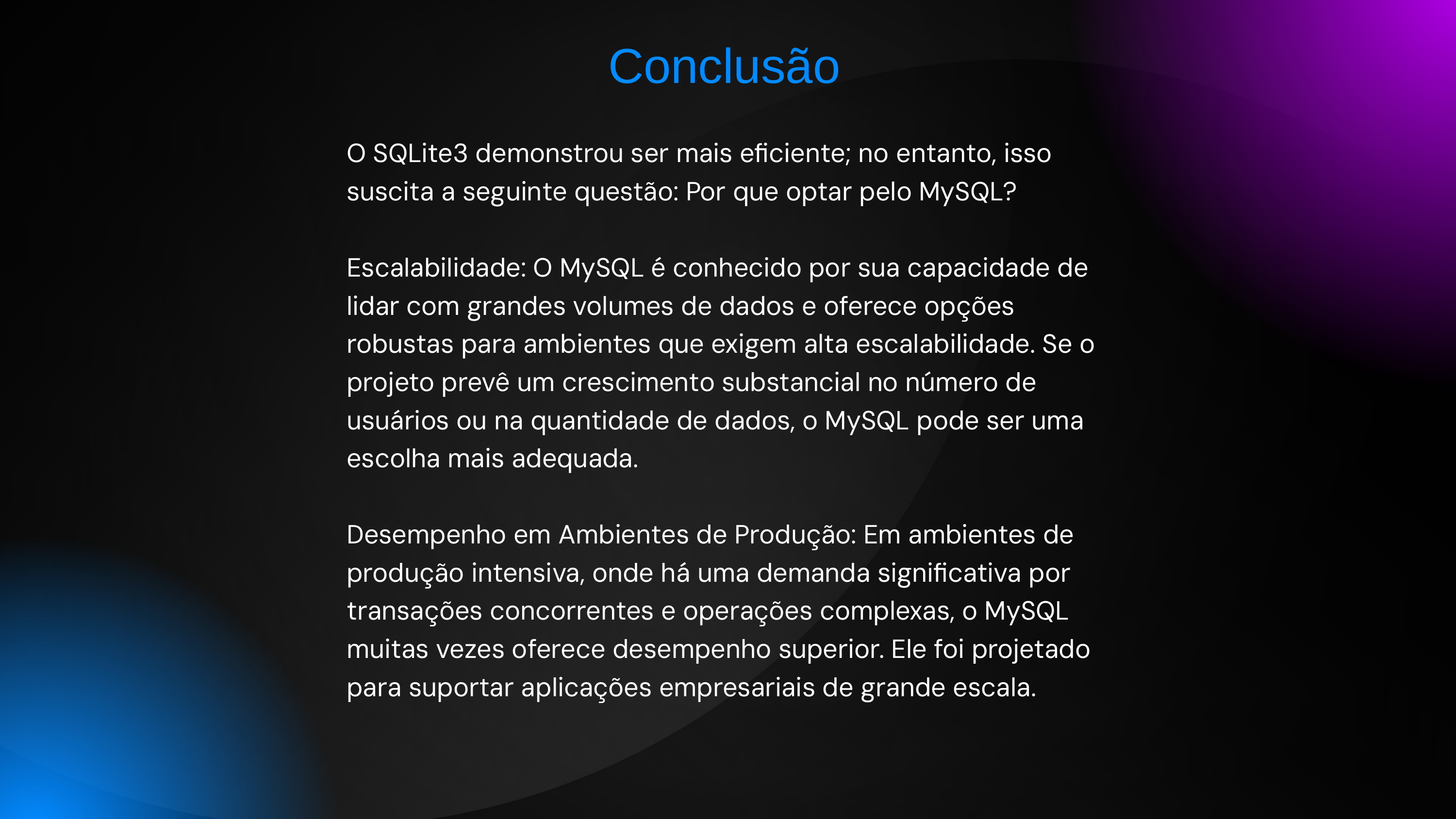

Conclusão
O SQLite3 demonstrou ser mais eficiente; no entanto, isso suscita a seguinte questão: Por que optar pelo MySQL?

Escalabilidade: O MySQL é conhecido por sua capacidade de lidar com grandes volumes de dados e oferece opções robustas para ambientes que exigem alta escalabilidade. Se o projeto prevê um crescimento substancial no número de usuários ou na quantidade de dados, o MySQL pode ser uma escolha mais adequada.

Desempenho em Ambientes de Produção: Em ambientes de produção intensiva, onde há uma demanda significativa por transações concorrentes e operações complexas, o MySQL muitas vezes oferece desempenho superior. Ele foi projetado para suportar aplicações empresariais de grande escala.